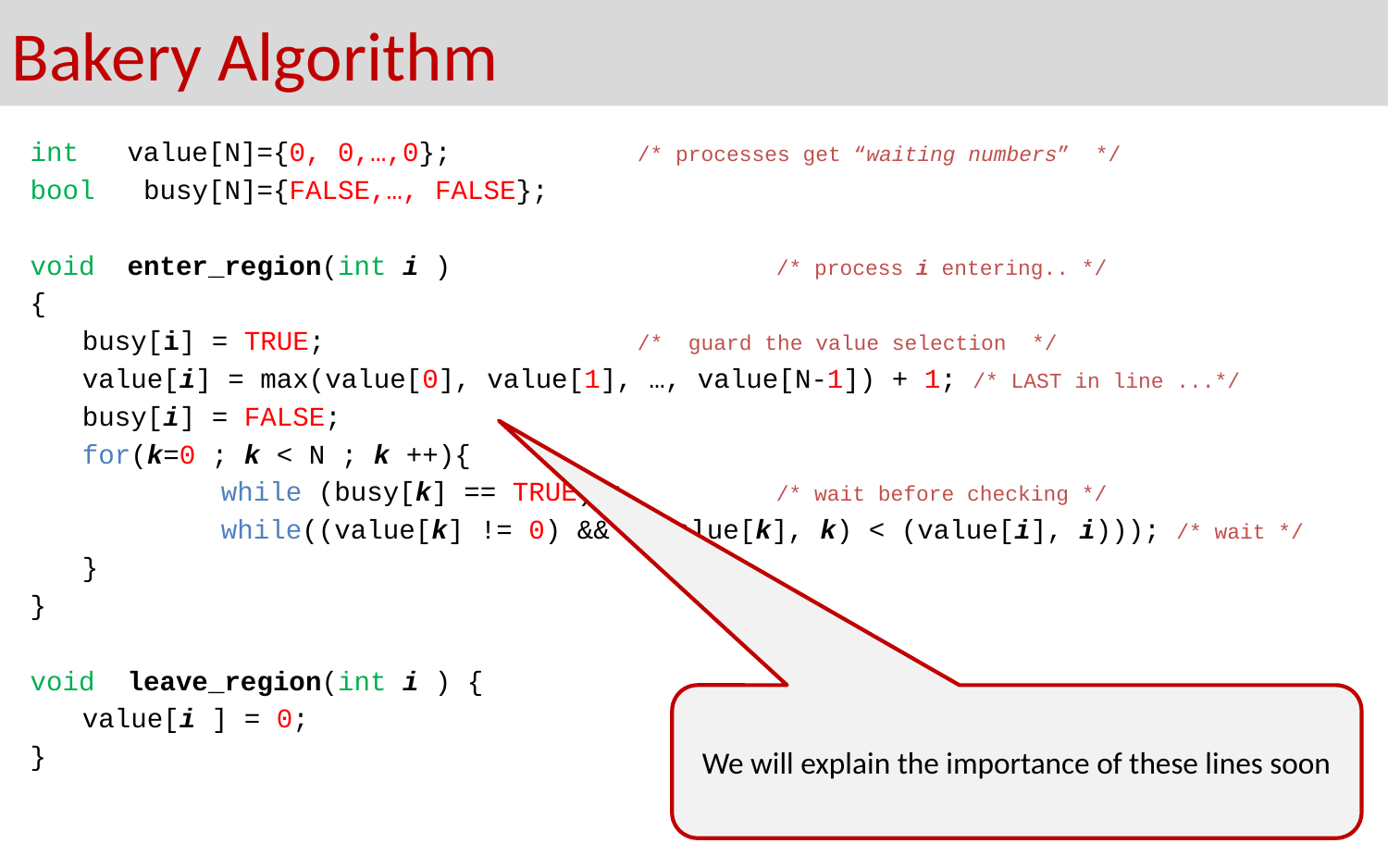

# Bakery Algorithm
int   value[N]={0, 0,…,0};		/* processes get “waiting numbers”  */
bool   busy[N]={FALSE,…, FALSE};

void  enter_region(int i )   		/* process i entering.. */
{
	busy[i] = TRUE;			/*  guard the value selection  */
	value[i] = max(value[0], value[1], …, value[N-1]) + 1; /* LAST in line ...*/
	busy[i] = FALSE;
	for(k=0 ; k < N ; k ++){
		while (busy[k] == TRUE) ;  	/* wait before checking */
		while((value[k] != 0) && ((value[k], k) < (value[i], i))); /* wait */
	}
}

void  leave_region(int i ) {
	value[i ] = 0;
}
We will explain the importance of these lines soon